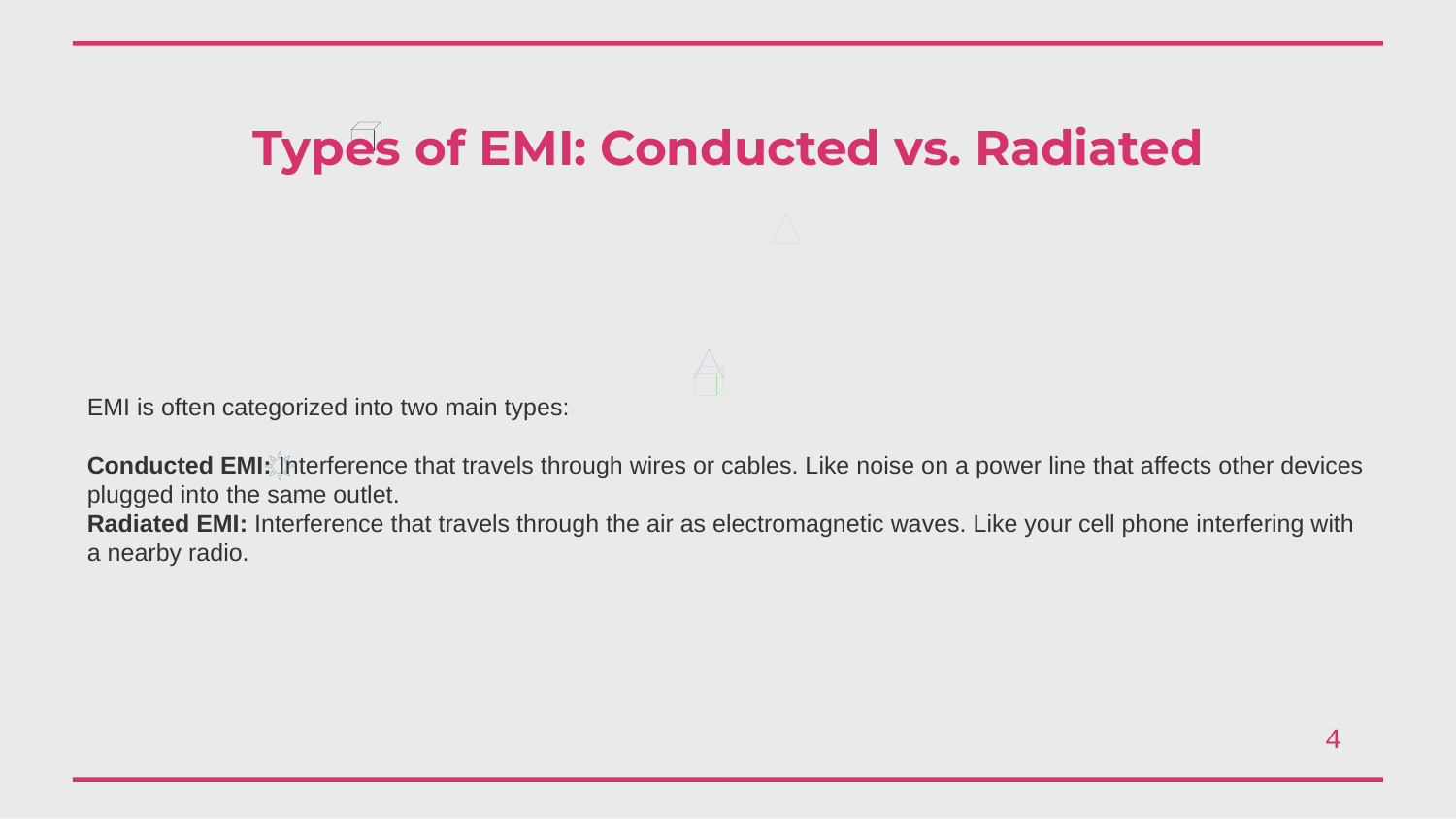

Types of EMI: Conducted vs. Radiated

EMI is often categorized into two main types:

Conducted EMI: Interference that travels through wires or cables. Like noise on a power line that affects other devices plugged into the same outlet.
Radiated EMI: Interference that travels through the air as electromagnetic waves. Like your cell phone interfering with a nearby radio.

4